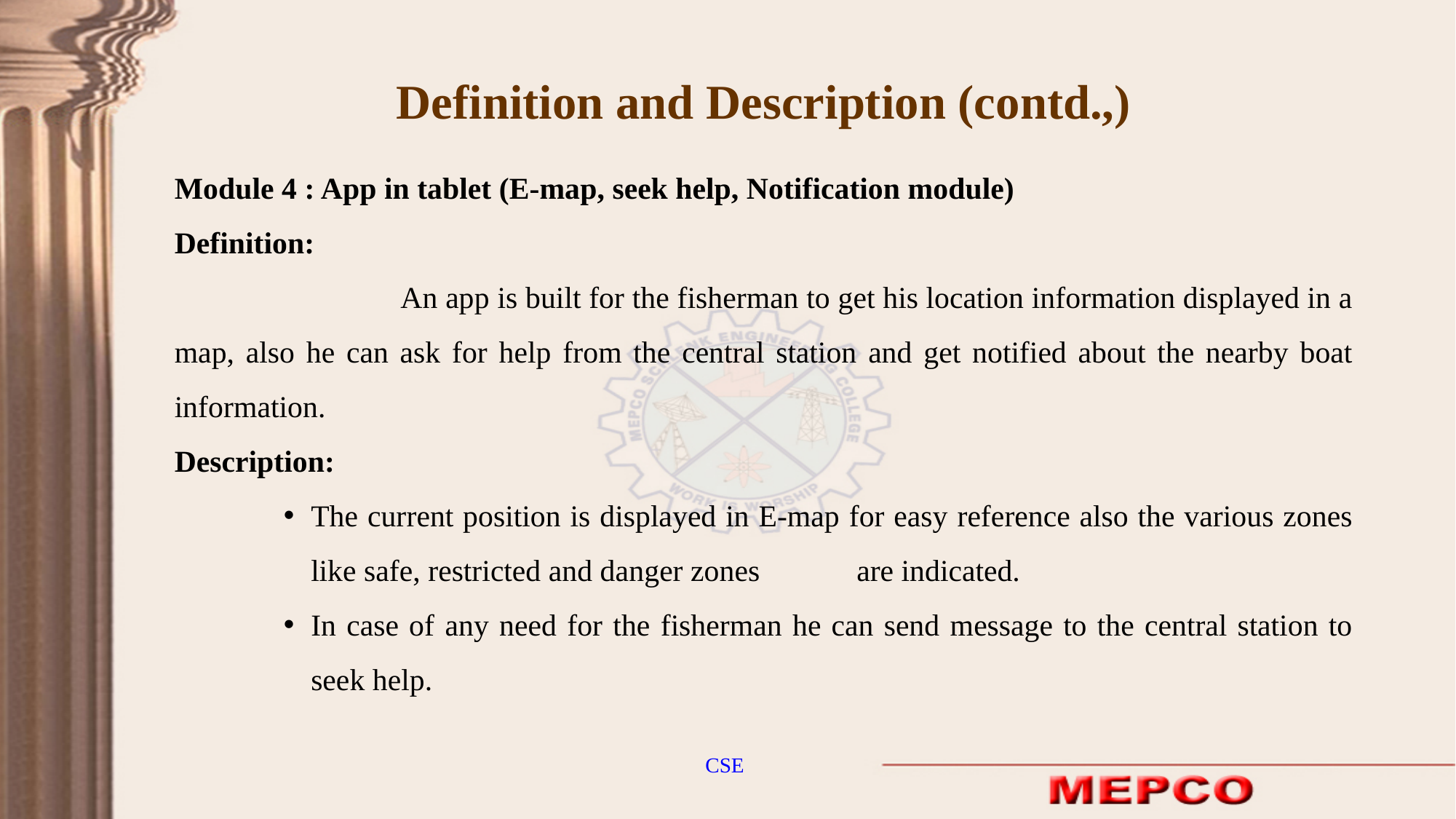

Definition and Description (contd.,)
Module 4 : App in tablet (E-map, seek help, Notification module)
Definition:
		 An app is built for the fisherman to get his location information displayed in a map, also he can ask for help from the central station and get notified about the nearby boat information.
Description:
The current position is displayed in E-map for easy reference also the various zones like safe, restricted and danger zones	are indicated.
In case of any need for the fisherman he can send message to the central station to seek help.
CSE